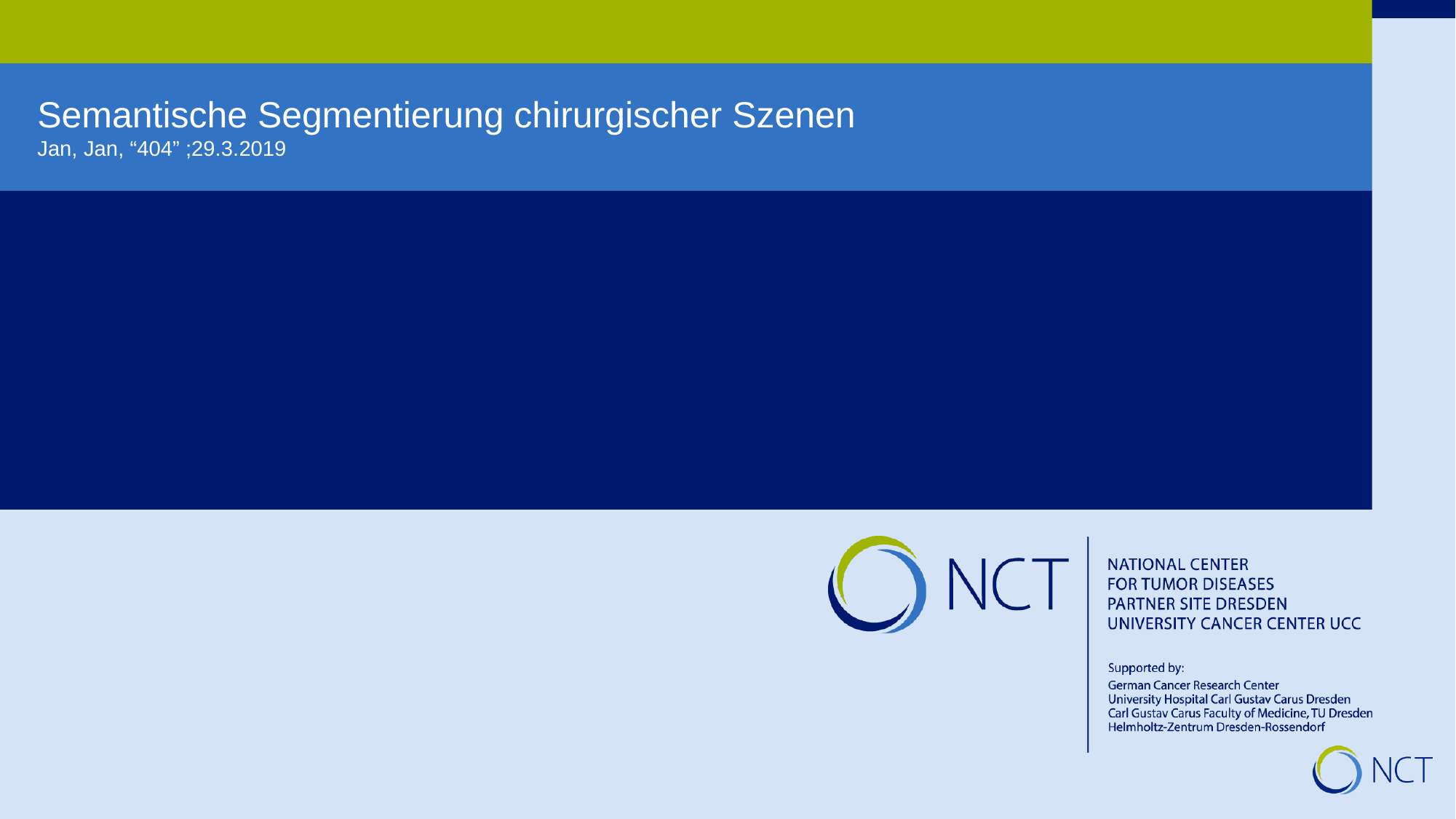

Semantische Segmentierung chirurgischer Szenen
Jan, Jan, “404” ;29.3.2019